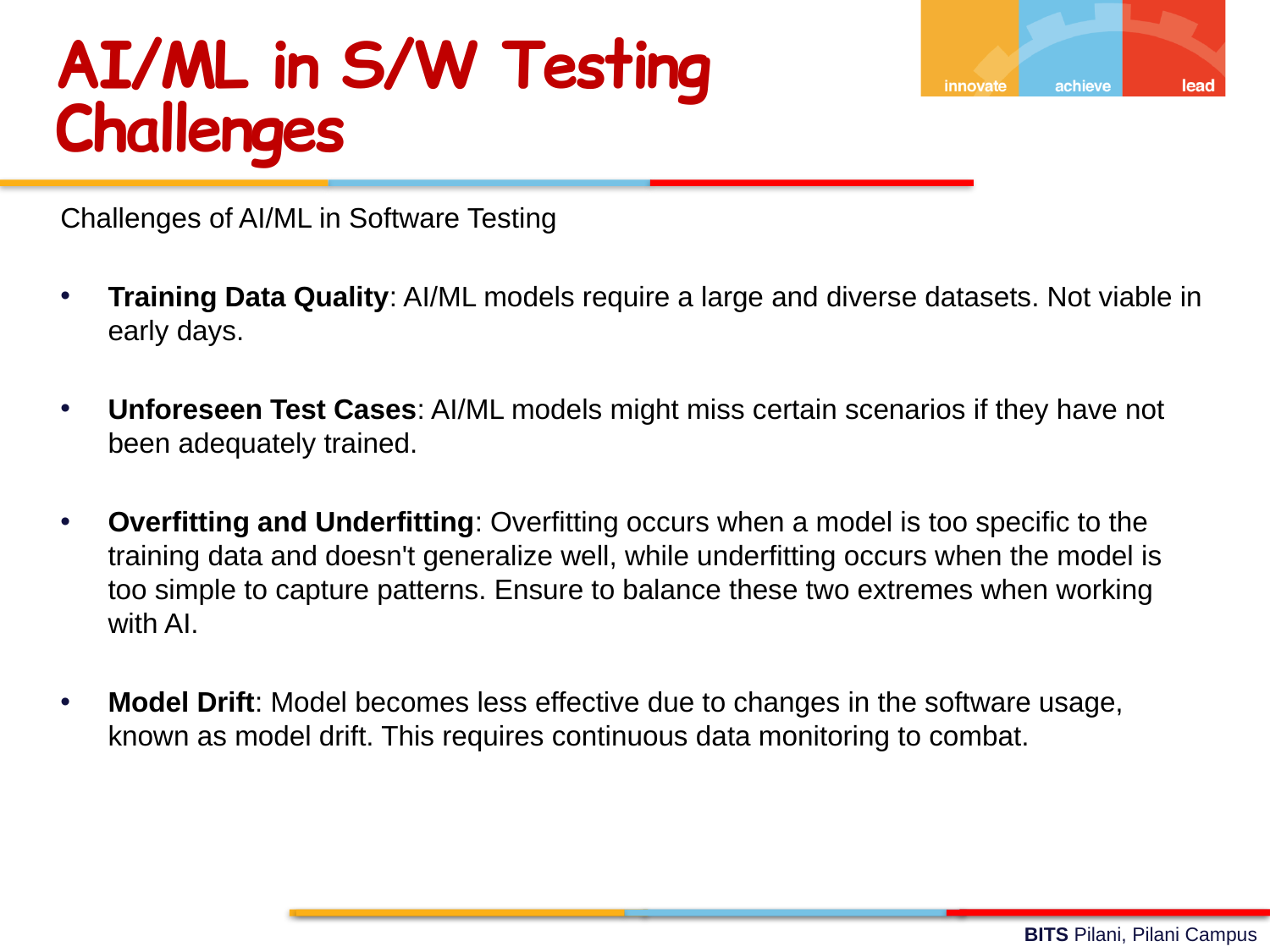

AI/ML in S/W Testing
Challenges
Challenges of AI/ML in Software Testing

Training Data Quality: AI/ML models require a large and diverse datasets. Not viable in early days.

Unforeseen Test Cases: AI/ML models might miss certain scenarios if they have not been adequately trained.

Overfitting and Underfitting: Overfitting occurs when a model is too specific to the training data and doesn't generalize well, while underfitting occurs when the model is too simple to capture patterns. Ensure to balance these two extremes when working with AI.

Model Drift: Model becomes less effective due to changes in the software usage, known as model drift. This requires continuous data monitoring to combat.